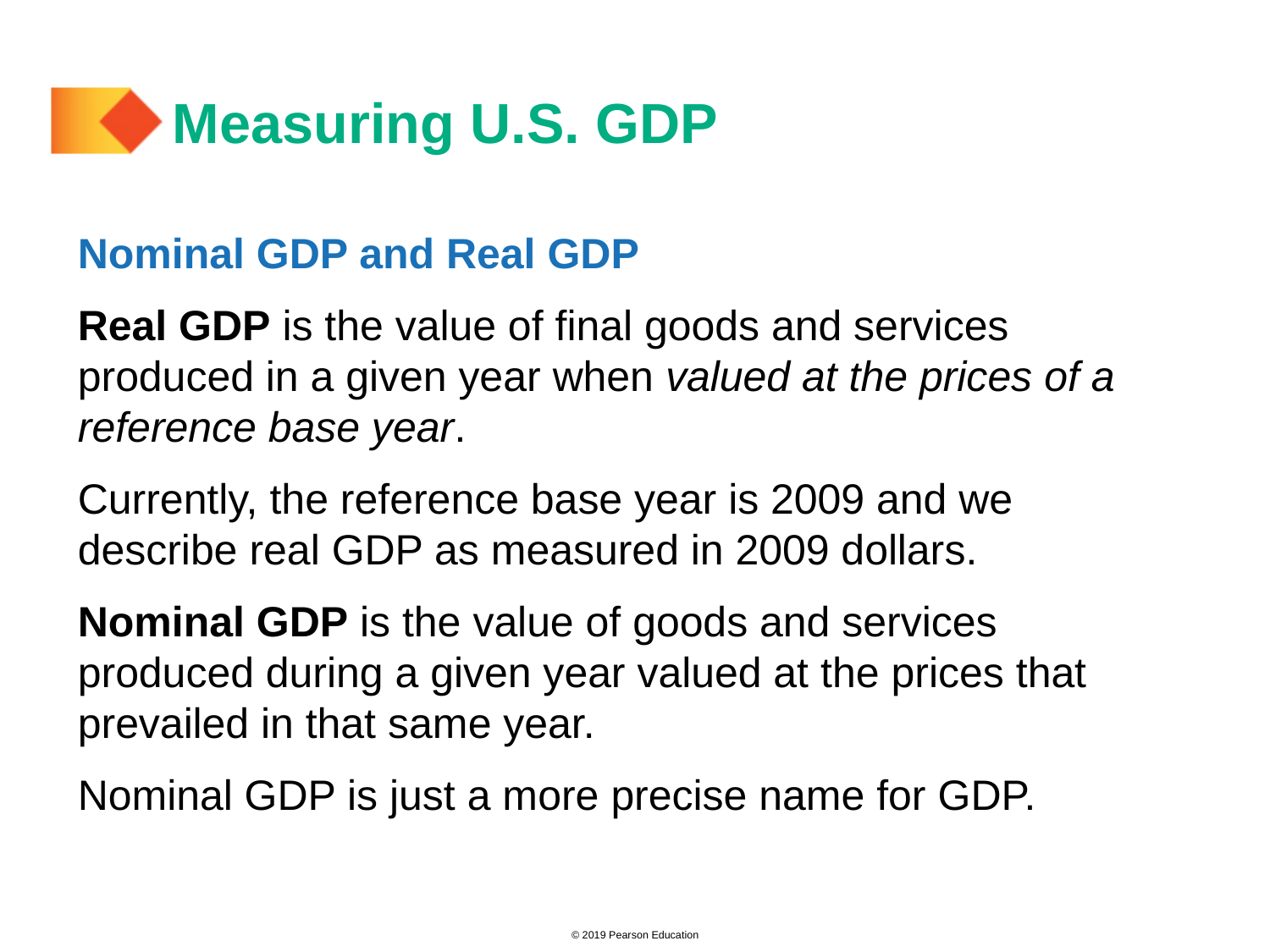

# Measuring U.S. GDP
Nominal GDP and Real GDP
Real GDP is the value of final goods and services produced in a given year when valued at the prices of a reference base year.
Currently, the reference base year is 2009 and we describe real GDP as measured in 2009 dollars.
Nominal GDP is the value of goods and services produced during a given year valued at the prices that prevailed in that same year.
Nominal GDP is just a more precise name for GDP.